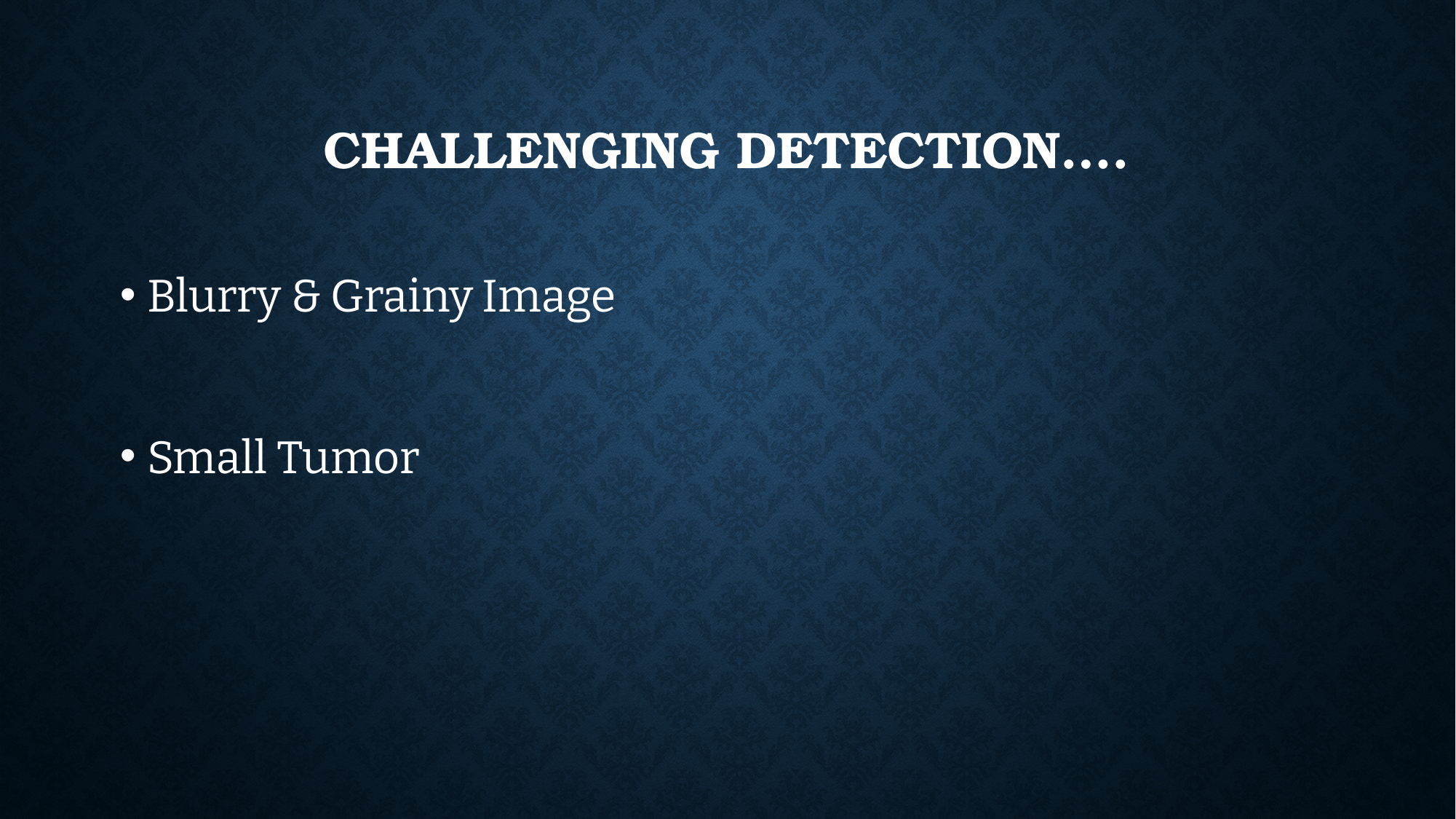

# Challenging Detection….
Blurry & Grainy Image

Small Tumor